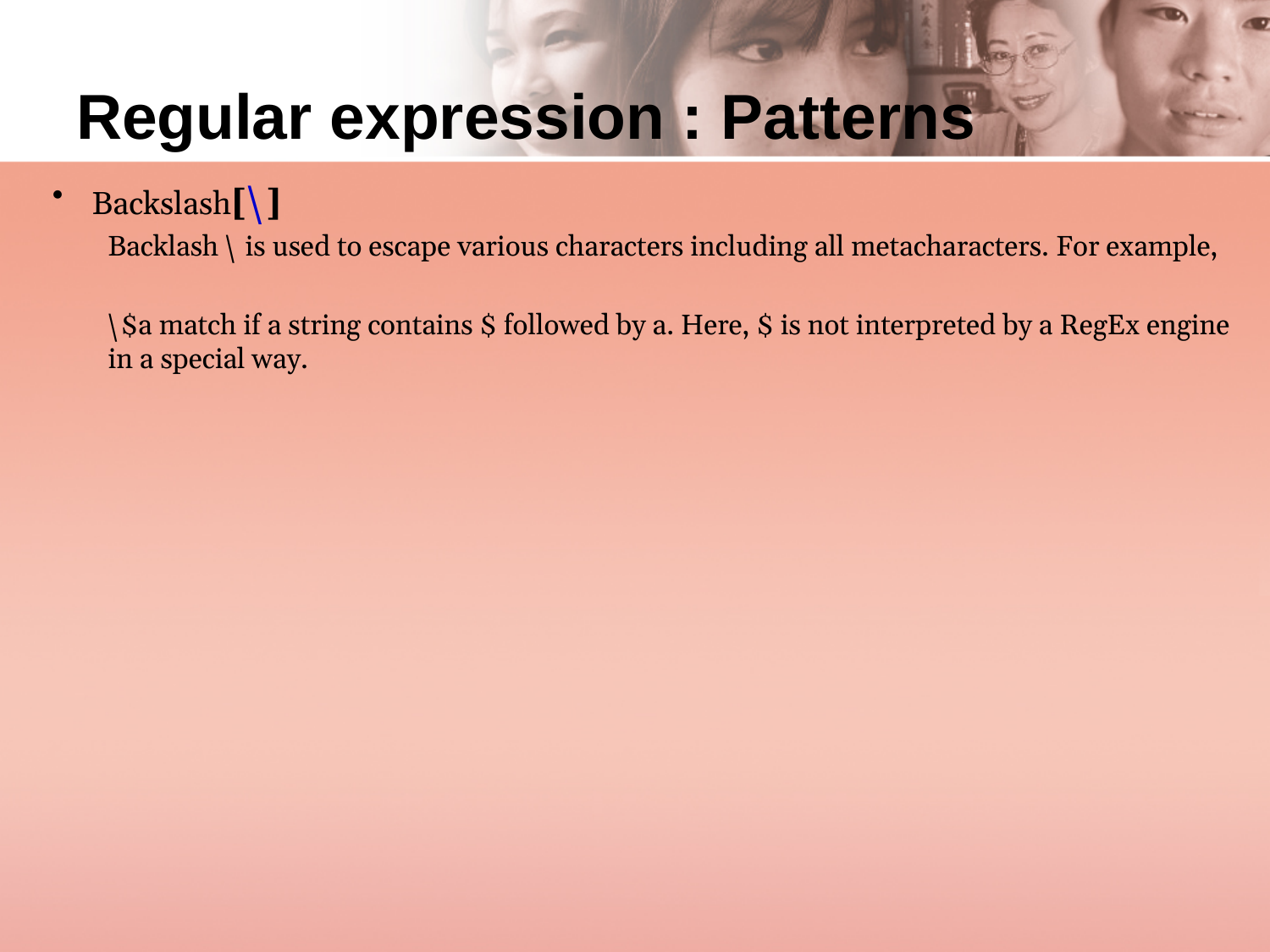

# Regular expression : Patterns
Backslash[\]
Backlash \ is used to escape various characters including all metacharacters. For example,

\$a match if a string contains $ followed by a. Here, $ is not interpreted by a RegEx engine in a special way.